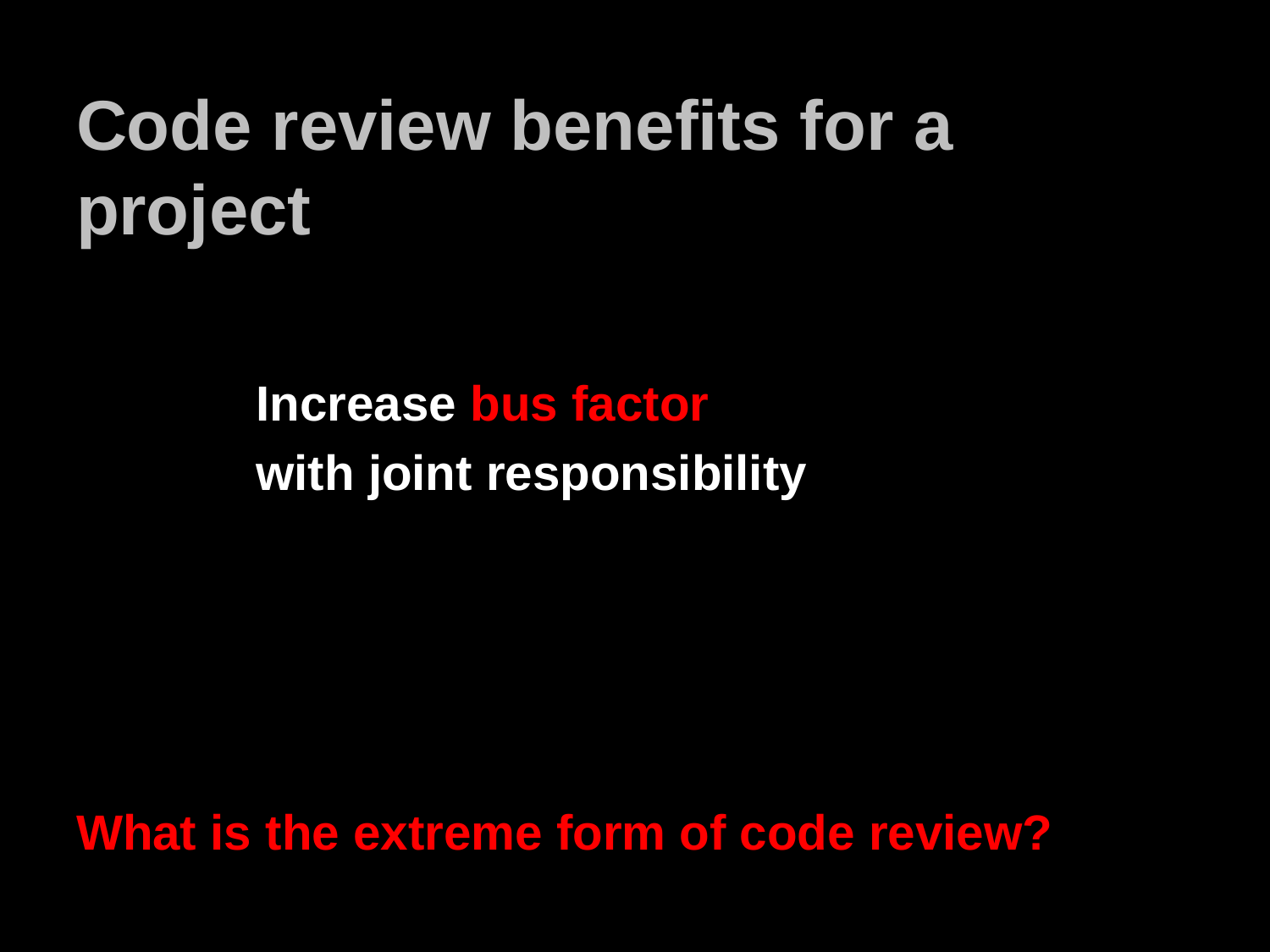

# Code review benefits for a project

Increase bus factor
with joint responsibility

What is the extreme form of code review?